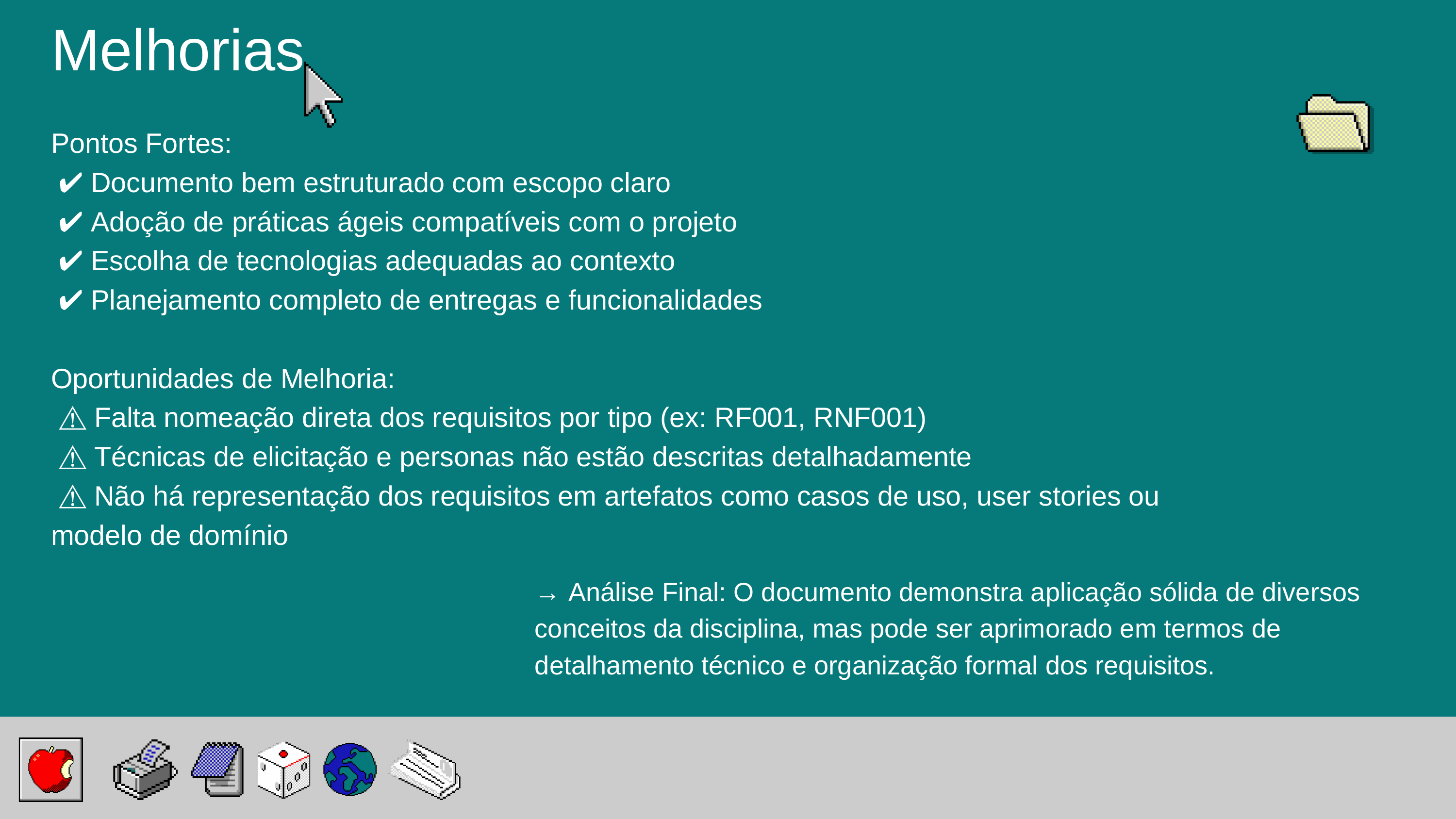

Melhorias

Pontos Fortes:
 ✔ Documento bem estruturado com escopo claro
 ✔ Adoção de práticas ágeis compatíveis com o projeto
 ✔ Escolha de tecnologias adequadas ao contexto
 ✔ Planejamento completo de entregas e funcionalidades

Oportunidades de Melhoria:
 ⚠ Falta nomeação direta dos requisitos por tipo (ex: RF001, RNF001)
 ⚠ Técnicas de elicitação e personas não estão descritas detalhadamente
 ⚠ Não há representação dos requisitos em artefatos como casos de uso, user stories ou modelo de domínio
→ Análise Final: O documento demonstra aplicação sólida de diversos conceitos da disciplina, mas pode ser aprimorado em termos de detalhamento técnico e organização formal dos requisitos.